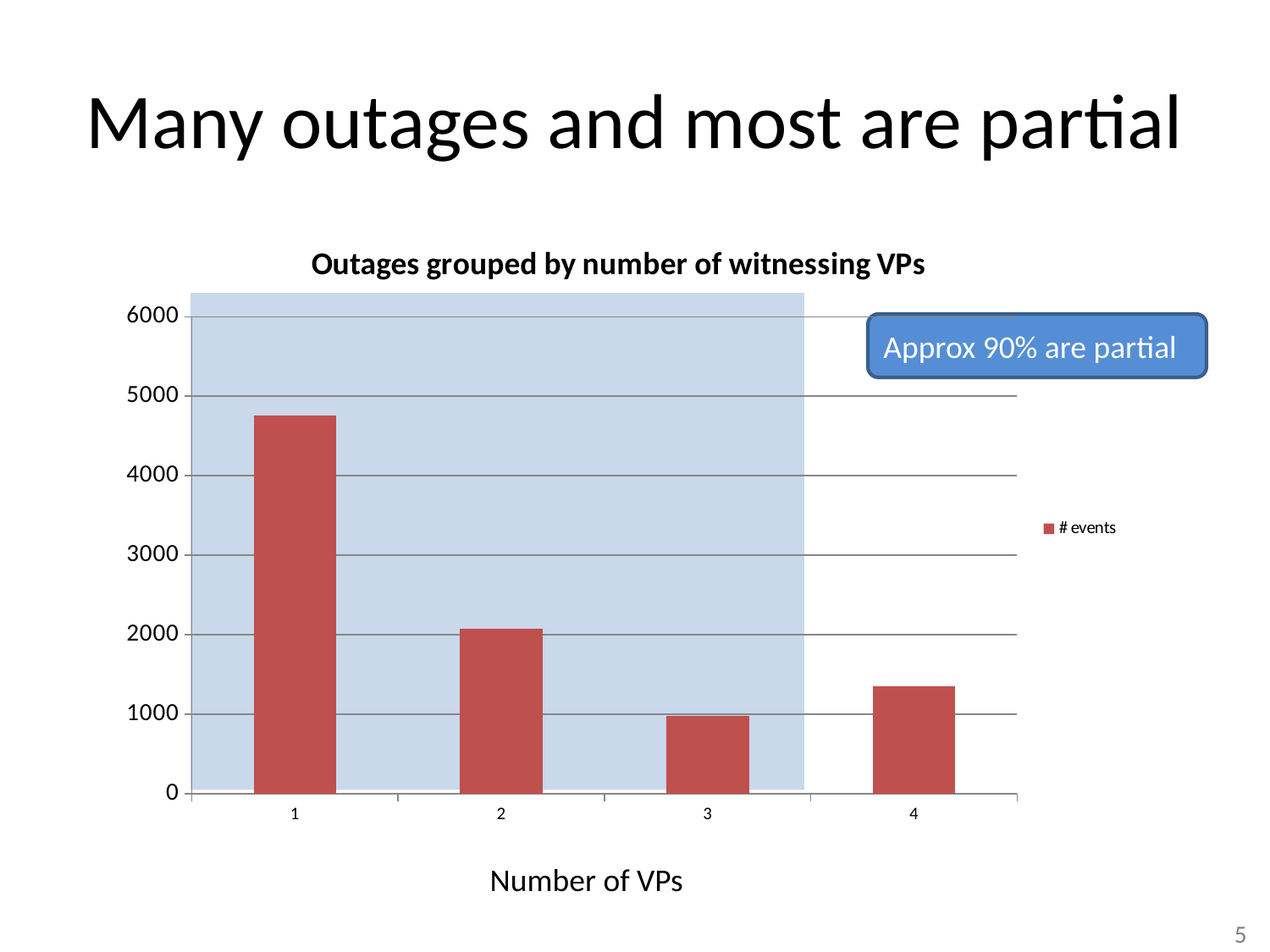

# Many outages and most are partial

### Chart: Outages grouped by number of witnessing VPs

| Category | # events |
|---|---|
Approx 90% are partial
Number of VPs